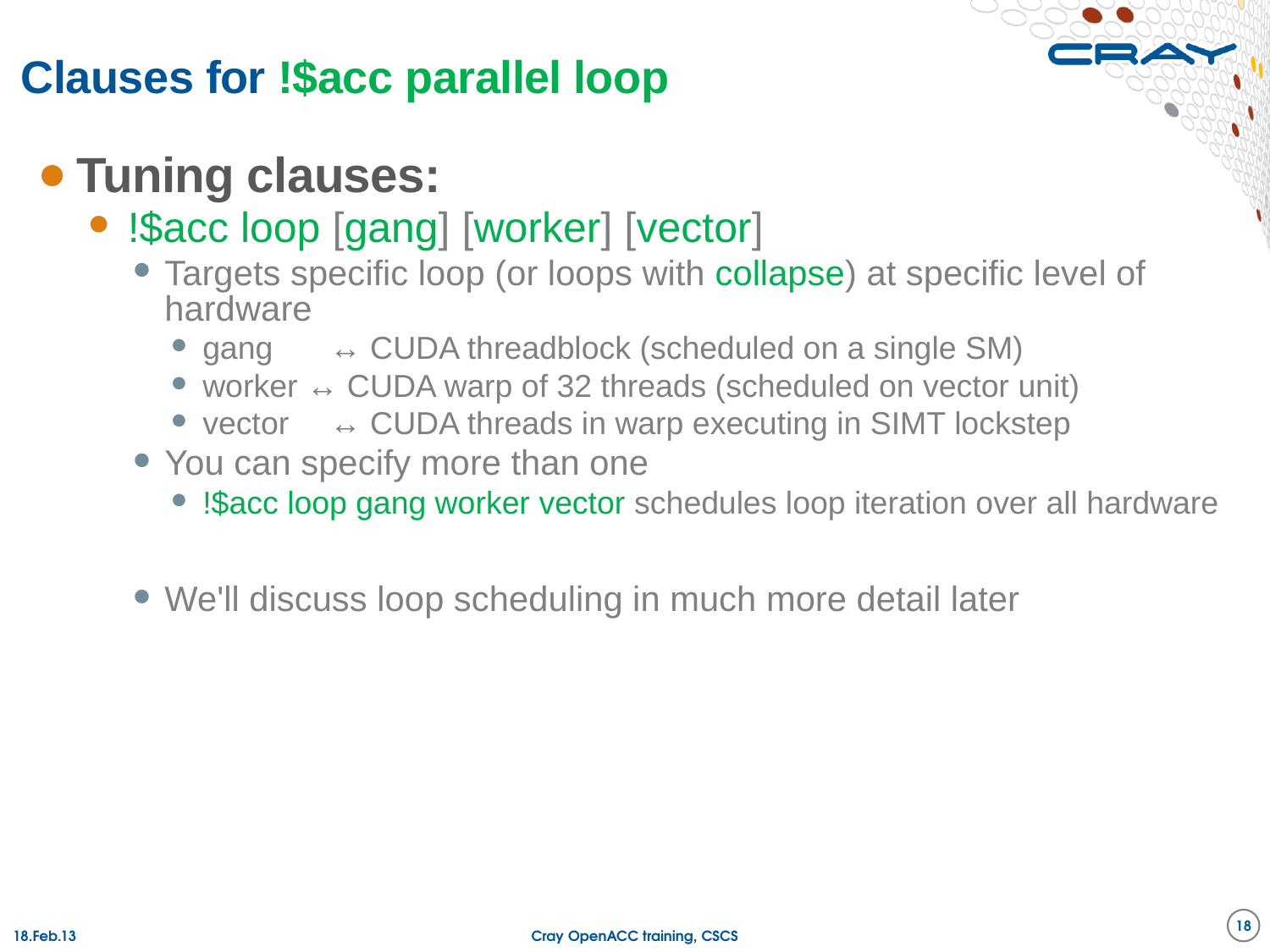

# Clauses for !$acc parallel loop
Tuning clauses:
!$acc loop [gang] [worker] [vector]
Targets specific loop (or loops with collapse) at specific level of hardware
gang	↔ CUDA threadblock (scheduled on a single SM)
worker ↔ CUDA warp of 32 threads (scheduled on vector unit)
vector	↔ CUDA threads in warp executing in SIMT lockstep
You can specify more than one
!$acc loop gang worker vector schedules loop iteration over all hardware

We'll discuss loop scheduling in much more detail later

18
18.Feb.13
Cray OpenACC training, CSCS